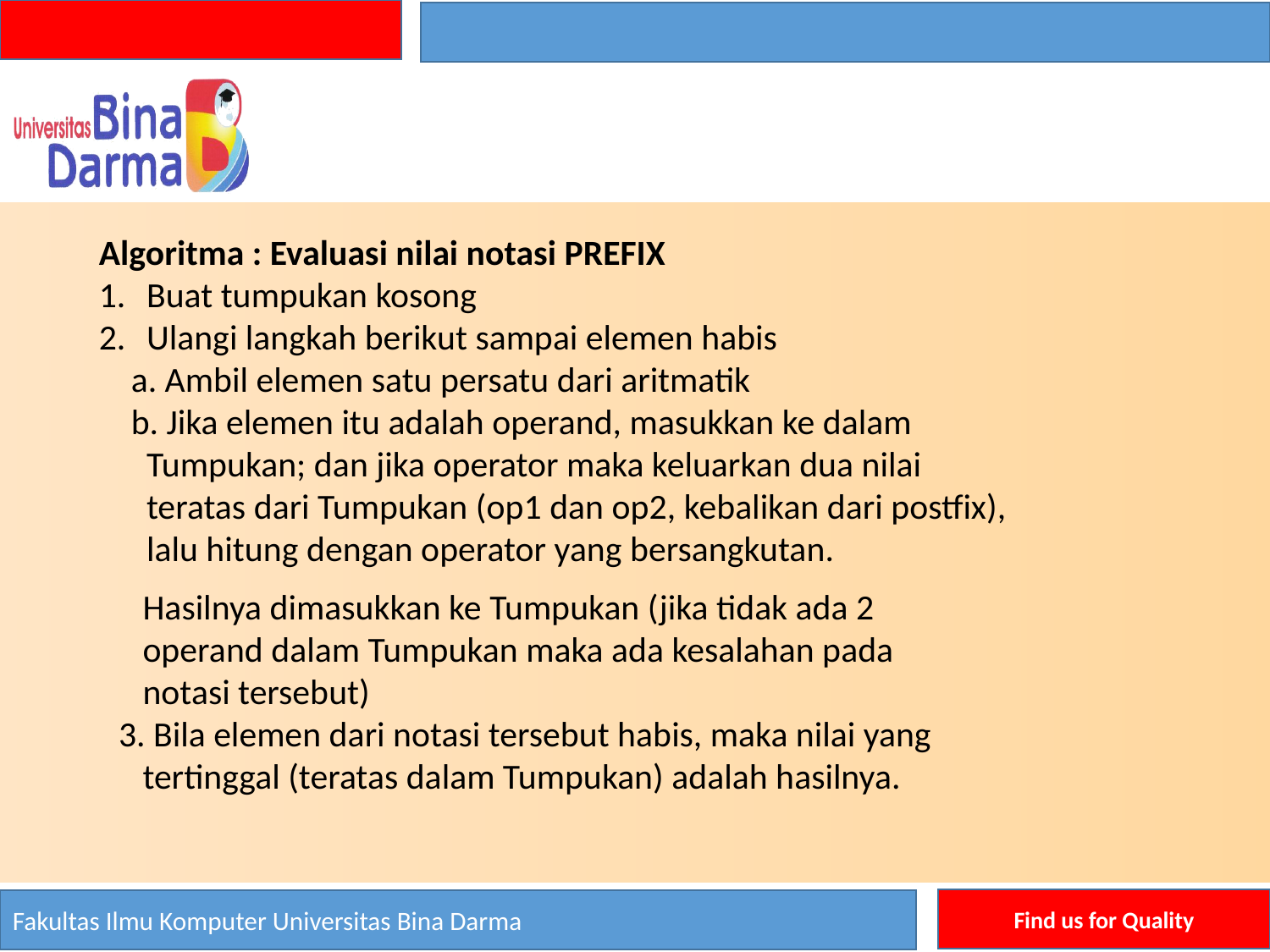

Algoritma : Evaluasi nilai notasi PREFIX
Buat tumpukan kosong
Ulangi langkah berikut sampai elemen habis
    a. Ambil elemen satu persatu dari aritmatik
    b. Jika elemen itu adalah operand, masukkan ke dalam Tumpukan; dan jika operator maka keluarkan dua nilai teratas dari Tumpukan (op1 dan op2, kebalikan dari postfix), lalu hitung dengan operator yang bersangkutan.
     Hasilnya dimasukkan ke Tumpukan (jika tidak ada 2
     operand dalam Tumpukan maka ada kesalahan pada
     notasi tersebut)
  3. Bila elemen dari notasi tersebut habis, maka nilai yang
     tertinggal (teratas dalam Tumpukan) adalah hasilnya.